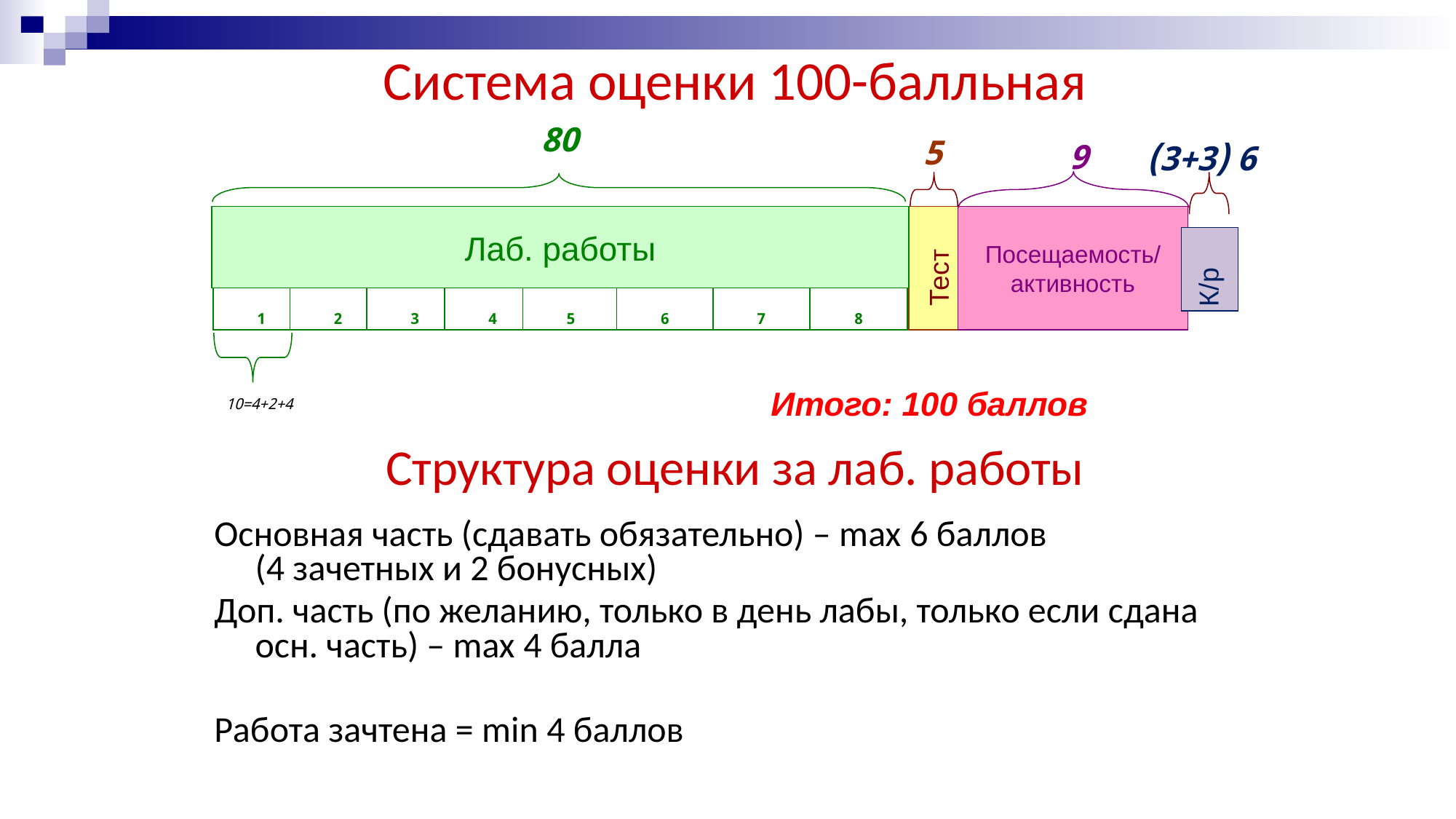

# Система оценки 100-балльная

80
5
9
6 (3+3)

Лаб. работы

Посещаемость/ активность
К/р
1
2
3
4
5
6
7
8
Тест

Итого: 100 баллов
4+2+4=10
Структура оценки за лаб. работы
Основная часть (сдавать обязательно) – max 6 баллов
(4 зачетных и 2 бонусных)
Доп. часть (по желанию, только в день лабы, только если сдана осн. часть) – max 4 балла

Работа зачтена = min 4 баллов